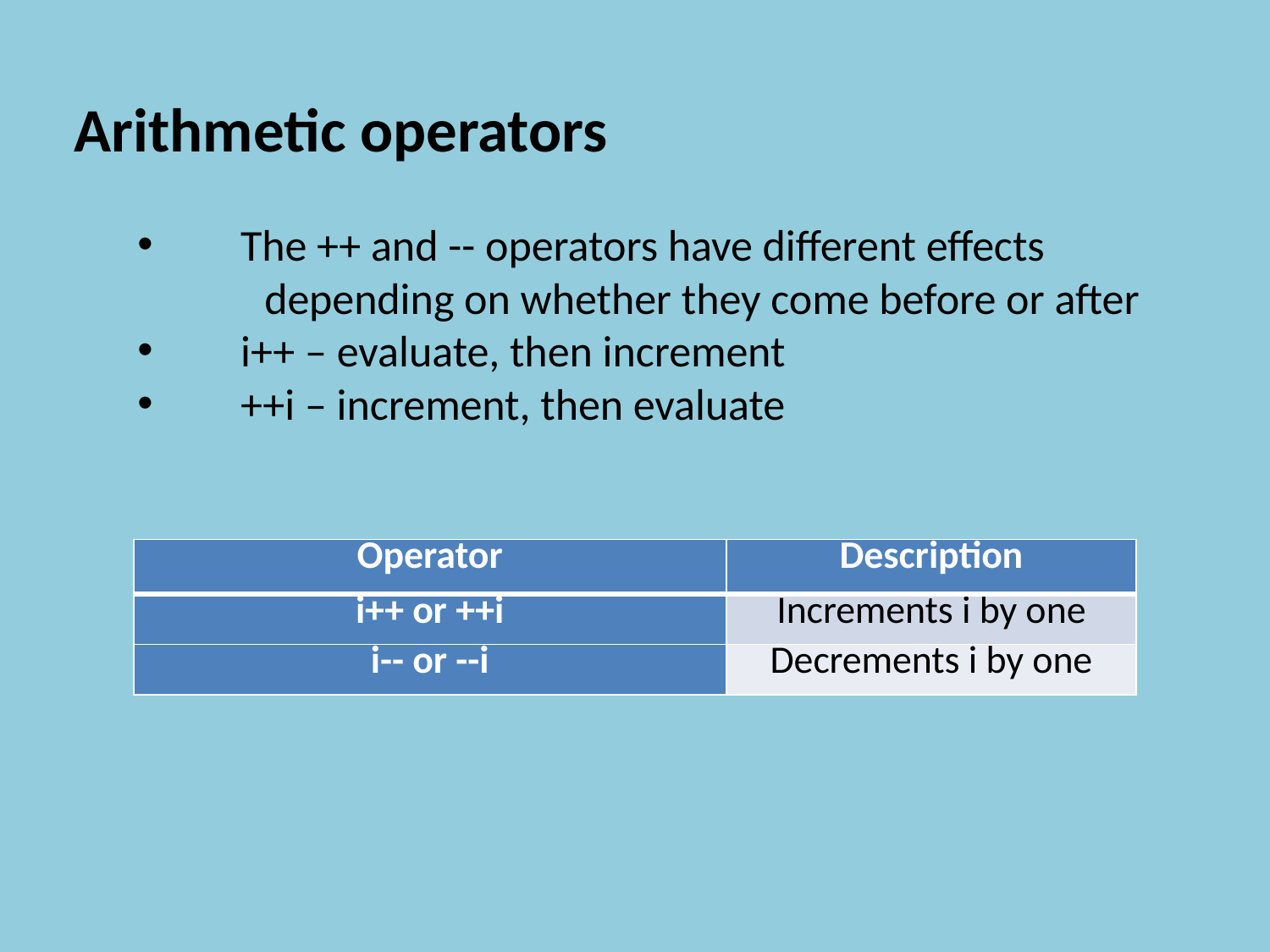

Arithmetic operators

The ++ and -- operators have different effects
	depending on whether they come before or after
i++ – evaluate, then increment
++i – increment, then evaluate

| Operator | Description |
| --- | --- |
| i++ or ++i | Increments i by one |
| i-- or --i | Decrements i by one |